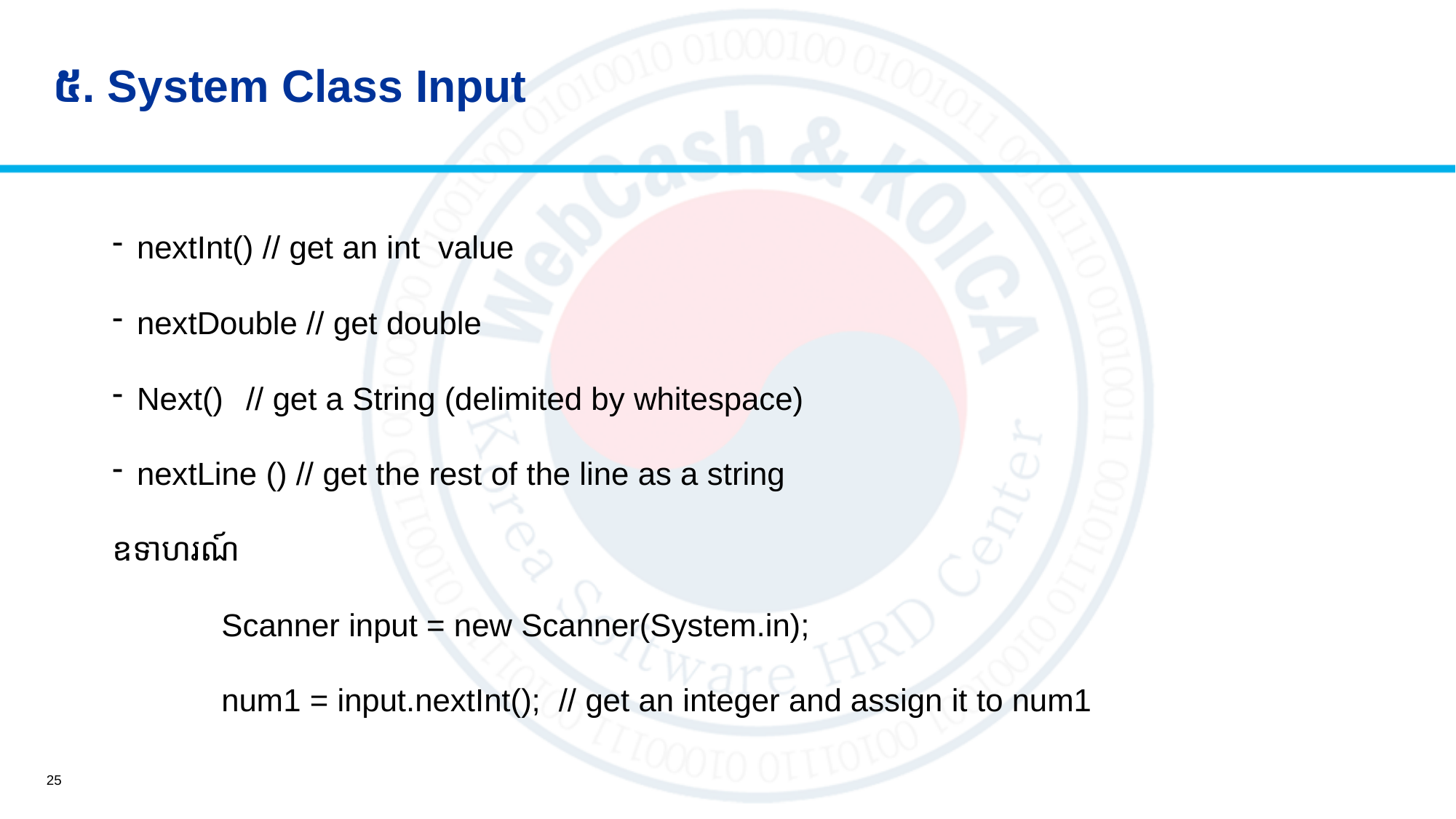

# ៥. System Class Input
nextInt() // get an int  value
nextDouble // get double
Next()	// get a String (delimited by whitespace)
nextLine () // get the rest of the line as a string
ឧទាហរណ៍
	Scanner input = new Scanner(System.in);
	num1 = input.nextInt();  // get an integer and assign it to num1

25